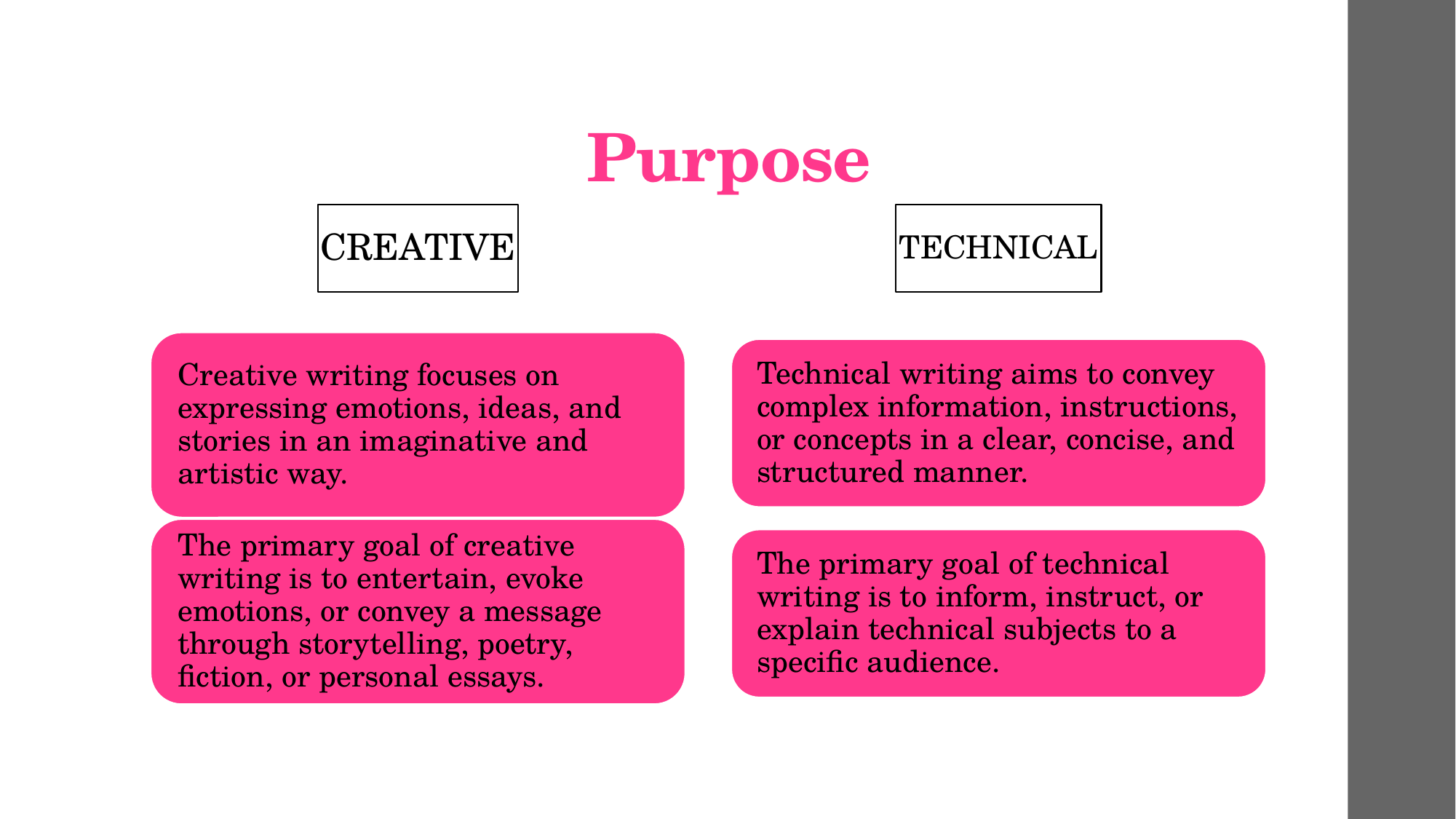

# Purpose
CREATIVE
TECHNICAL
Creative writing focuses on expressing emotions, ideas, and stories in an imaginative and artistic way.
The primary goal of creative writing is to entertain, evoke emotions, or convey a message through storytelling, poetry, fiction, or personal essays.
Technical writing aims to convey complex information, instructions, or concepts in a clear, concise, and structured manner.
The primary goal of technical writing is to inform, instruct, or explain technical subjects to a specific audience.